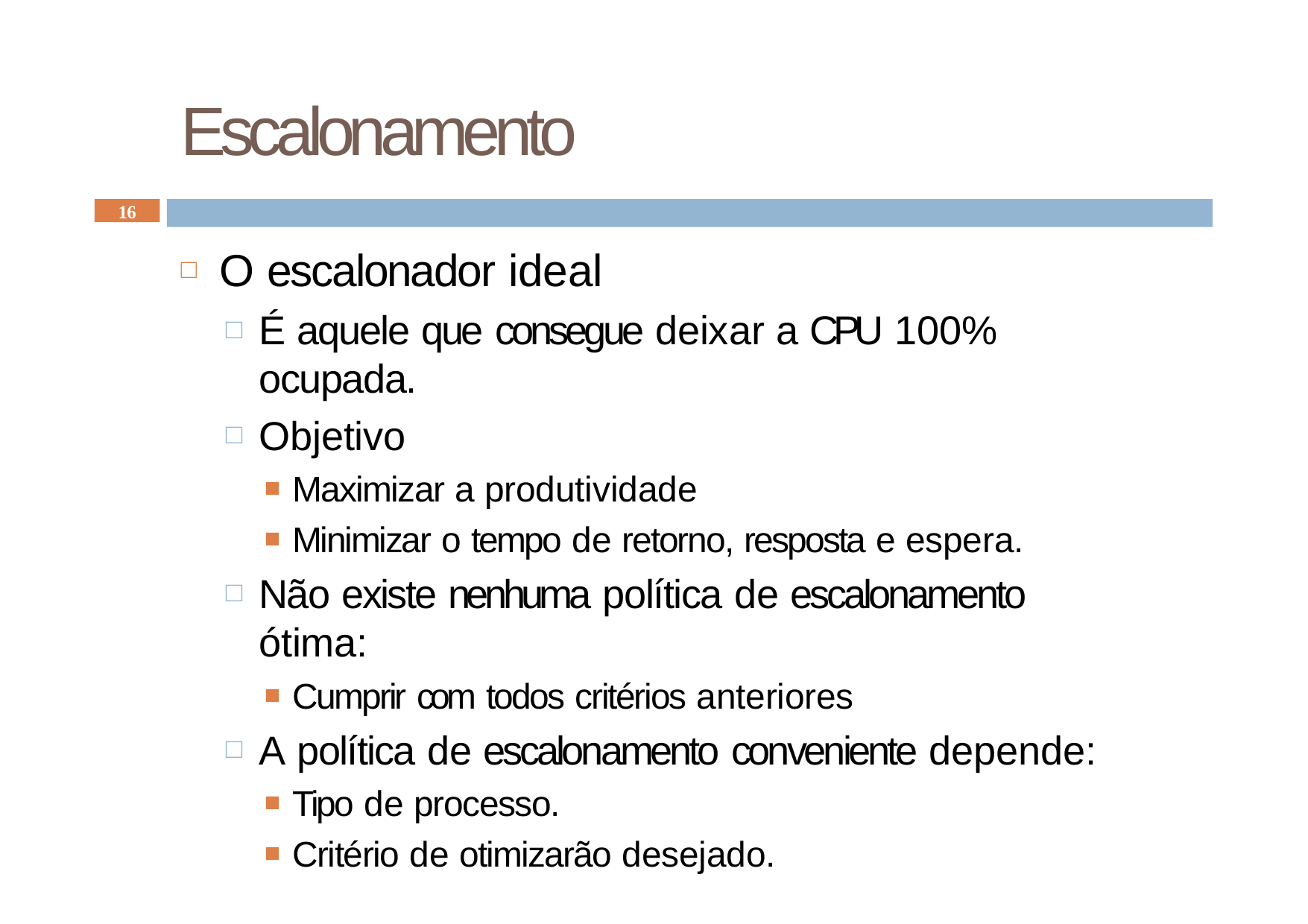

# Escalonamento
16

O escalonador ideal
É aquele que consegue deixar a CPU 100% ocupada.
Objetivo
Maximizar a produtividade
Minimizar o tempo de retorno, resposta e espera.
Não existe nenhuma política de escalonamento ótima:
Cumprir com todos critérios anteriores
A política de escalonamento conveniente depende:
Tipo de processo.
Critério de otimizarão desejado.